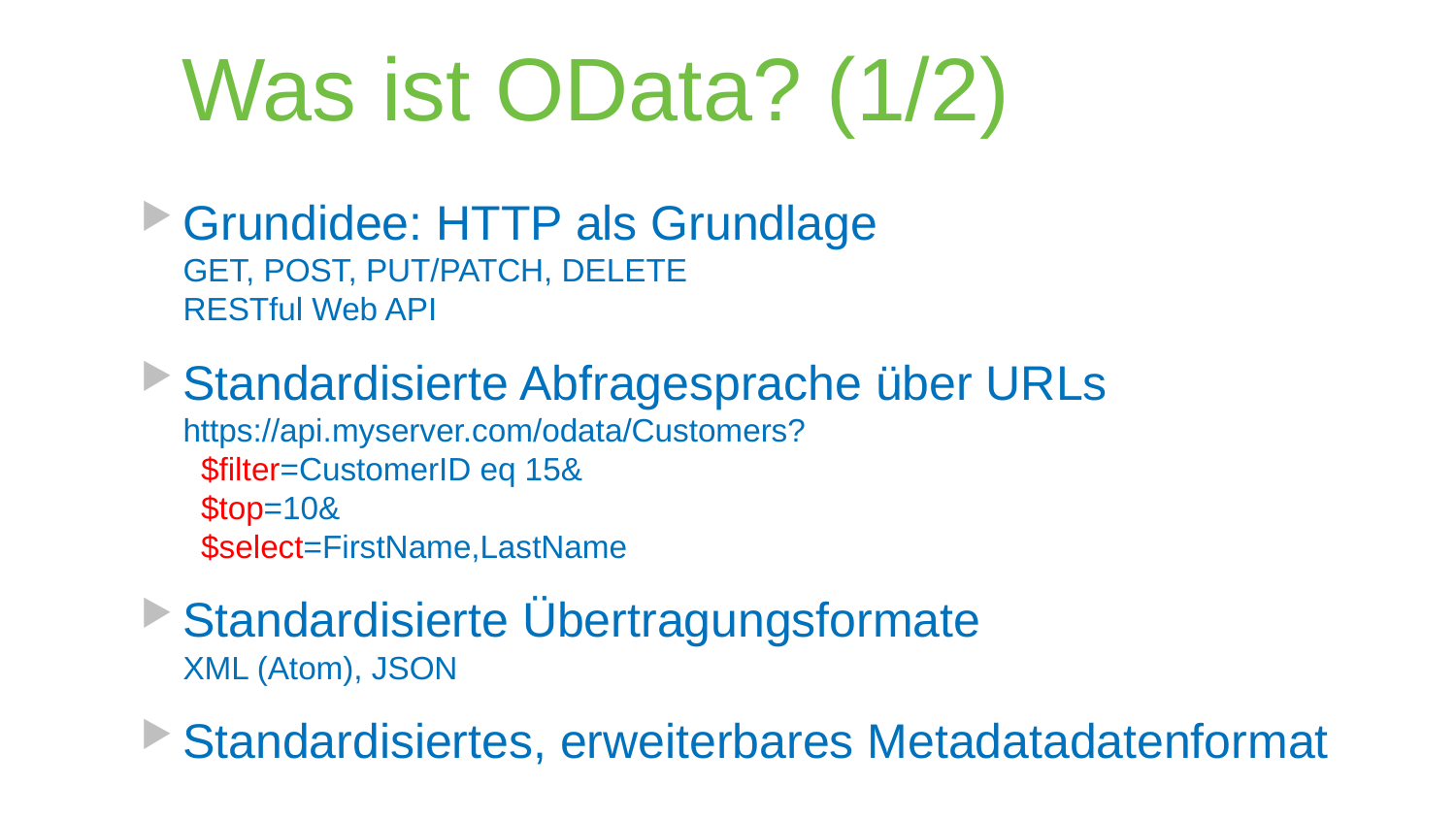

# Was ist OData? (1/2)
Grundidee: HTTP als Grundlage
GET, POST, PUT/PATCH, DELETE
RESTful Web API
Standardisierte Abfragesprache über URLs
https://api.myserver.com/odata/Customers?
  $filter=CustomerID eq 15&
  $top=10&
  $select=FirstName,LastName
Standardisierte Übertragungsformate
XML (Atom), JSON
Standardisiertes, erweiterbares Metadatadatenformat